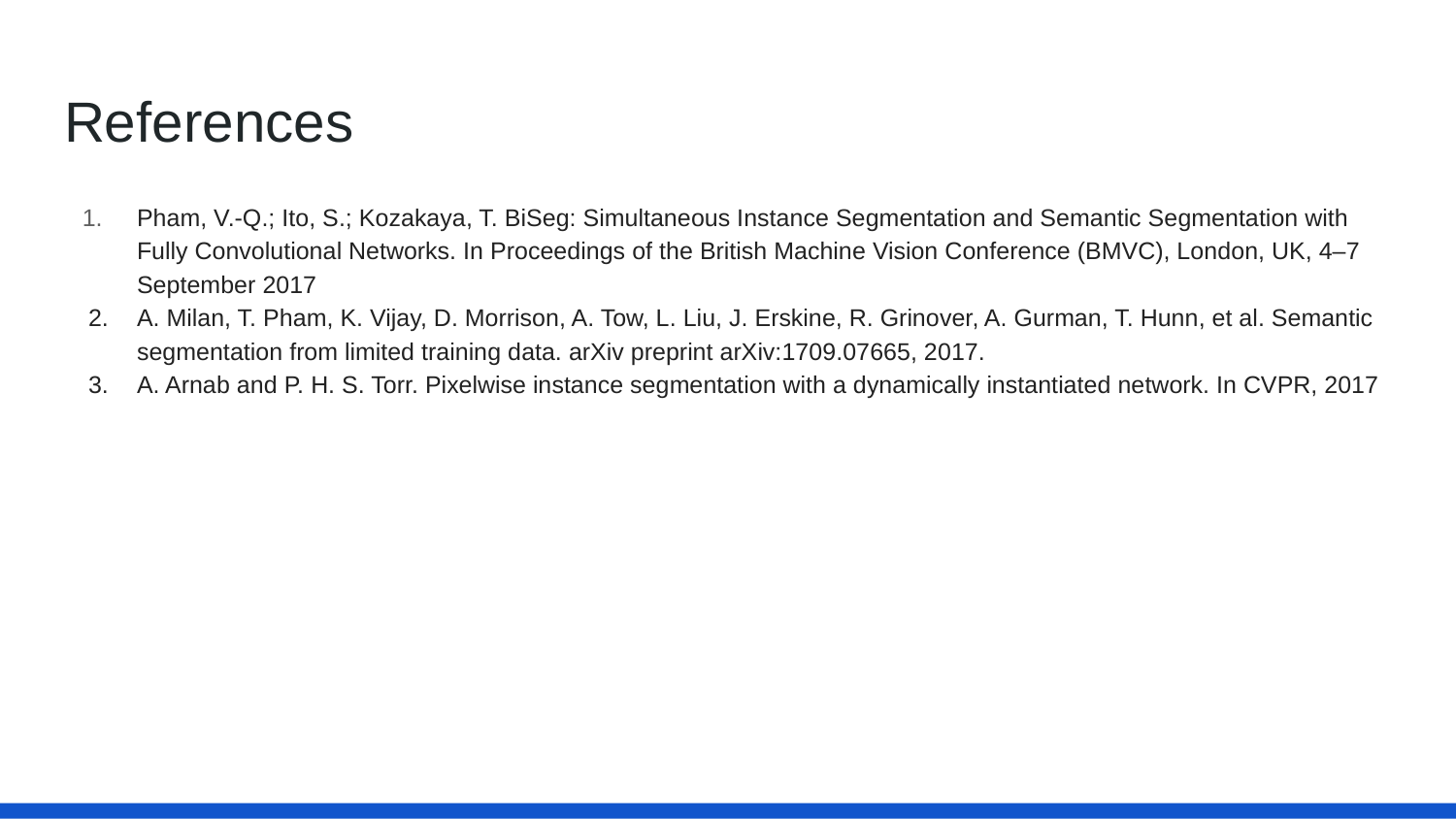

# References
Pham, V.-Q.; Ito, S.; Kozakaya, T. BiSeg: Simultaneous Instance Segmentation and Semantic Segmentation with Fully Convolutional Networks. In Proceedings of the British Machine Vision Conference (BMVC), London, UK, 4–7 September 2017
A. Milan, T. Pham, K. Vijay, D. Morrison, A. Tow, L. Liu, J. Erskine, R. Grinover, A. Gurman, T. Hunn, et al. Semantic segmentation from limited training data. arXiv preprint arXiv:1709.07665, 2017.
A. Arnab and P. H. S. Torr. Pixelwise instance segmentation with a dynamically instantiated network. In CVPR, 2017